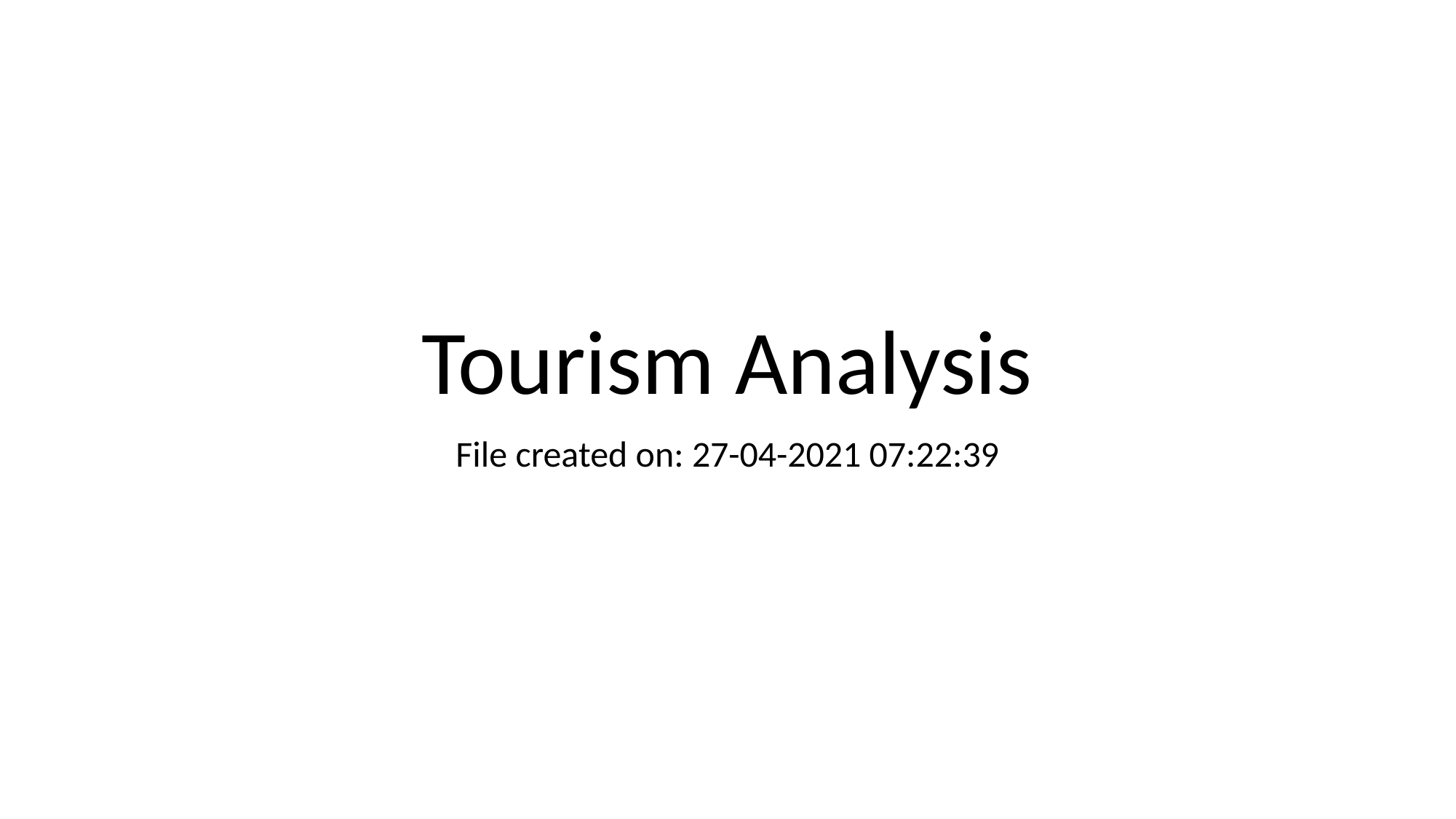

# Tourism Analysis
File created on: 27-04-2021 07:22:39